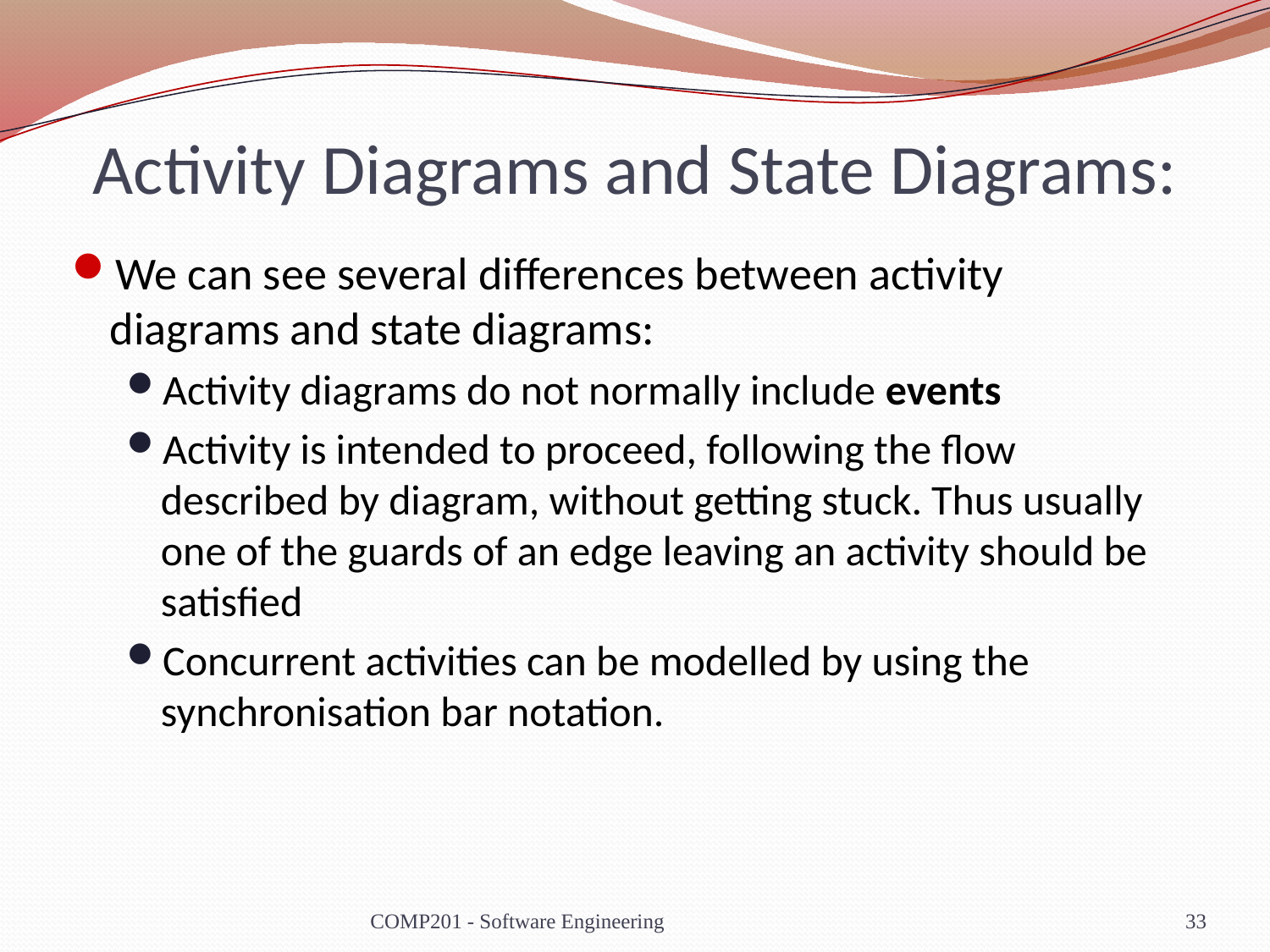

# Activity Diagrams and State Diagrams:
We can see several differences between activity diagrams and state diagrams:
Activity diagrams do not normally include events
Activity is intended to proceed, following the flow described by diagram, without getting stuck. Thus usually one of the guards of an edge leaving an activity should be satisfied
Concurrent activities can be modelled by using the synchronisation bar notation.
COMP201 - Software Engineering
33